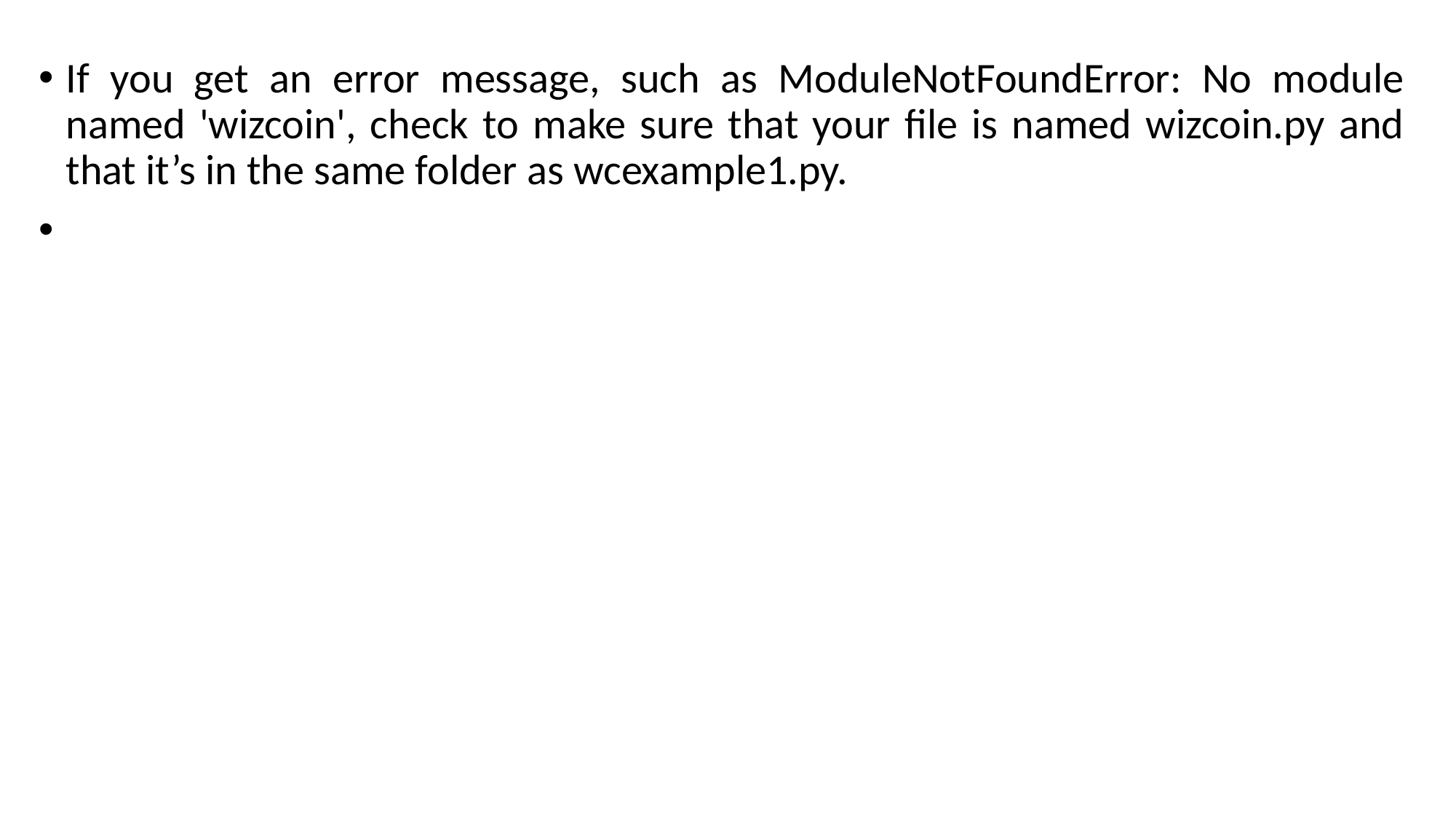

If you get an error message, such as ModuleNotFoundError: No module named 'wizcoin', check to make sure that your file is named wizcoin.py and that it’s in the same folder as wcexample1.py.